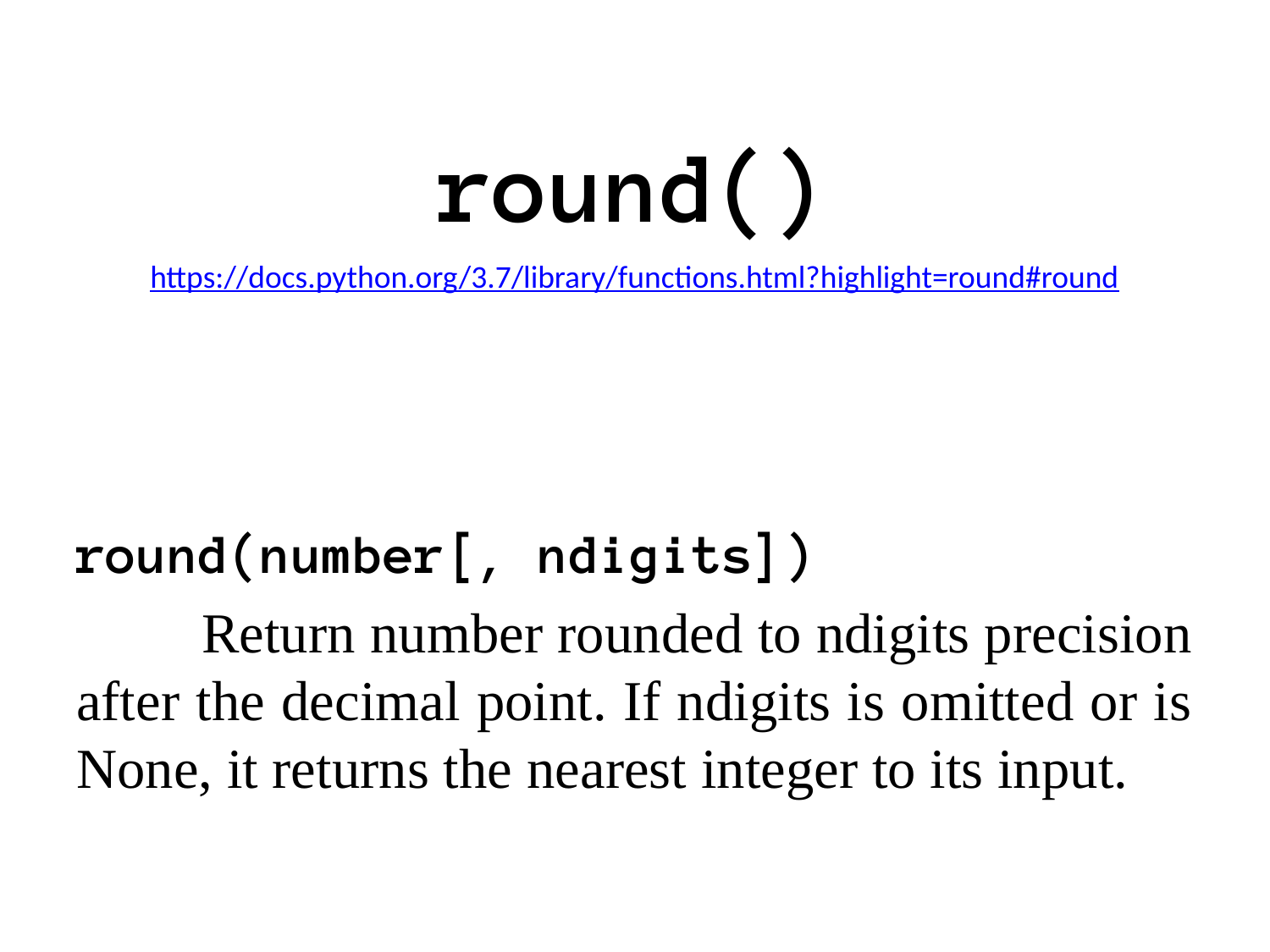

round()
https://docs.python.org/3.7/library/functions.html?highlight=round#round
round(number[, ndigits])
    Return number rounded to ndigits precision after the decimal point. If ndigits is omitted or is None, it returns the nearest integer to its input.